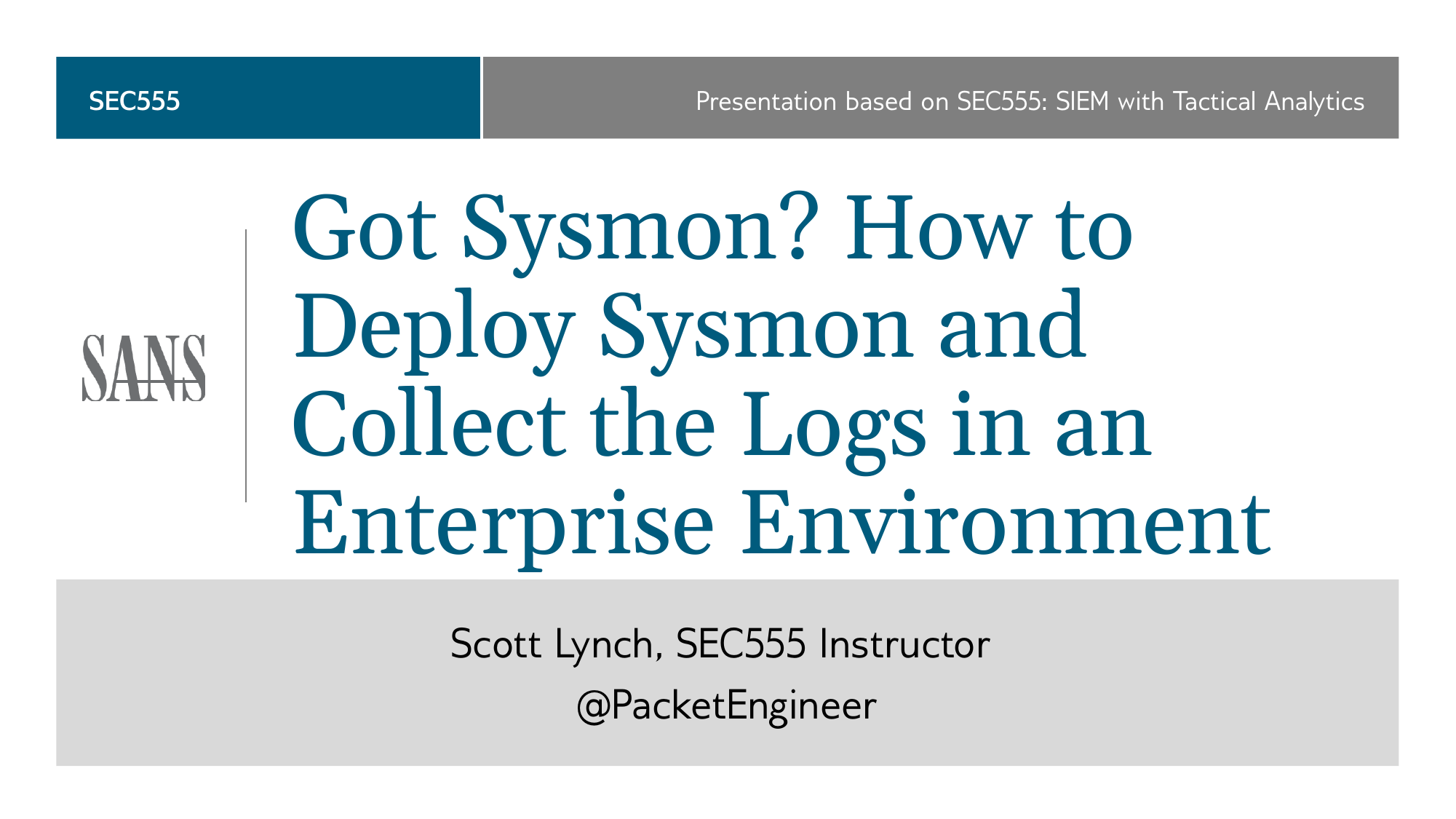

# SEC555
Presentation based on SEC555: SIEM with Tactical Analytics
Got Sysmon? How to Deploy Sysmon and Collect the Logs in an Enterprise Environment
Scott Lynch, SEC555 Instructor
@PacketEngineer